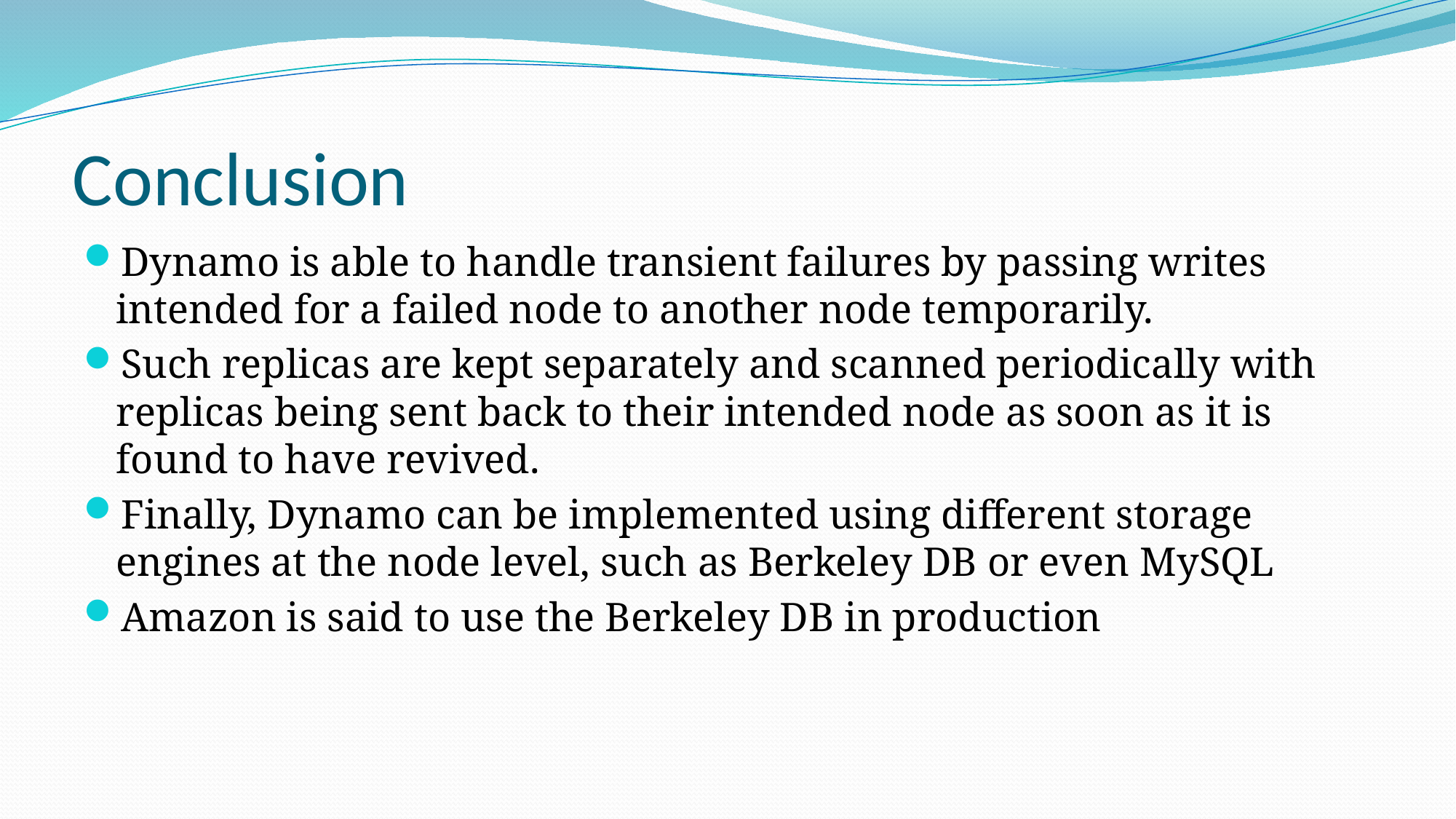

# Conclusion
Dynamo is able to handle transient failures by passing writes intended for a failed node to another node temporarily.
Such replicas are kept separately and scanned periodically with replicas being sent back to their intended node as soon as it is found to have revived.
Finally, Dynamo can be implemented using different storage engines at the node level, such as Berkeley DB or even MySQL
Amazon is said to use the Berkeley DB in production